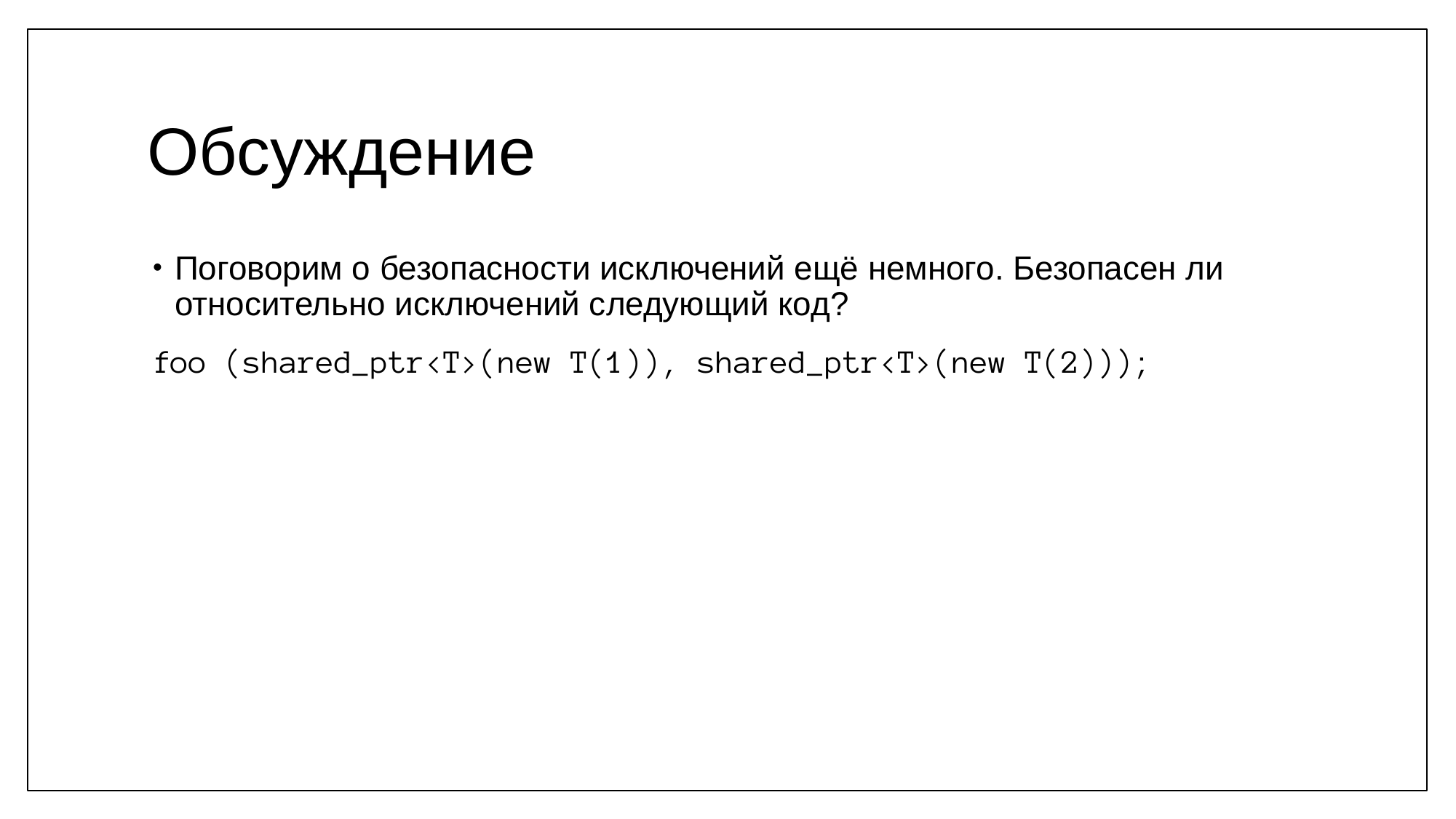

# Обсуждение
Поговорим о безопасности исключений ещё немного. Безопасен ли относительно исключений следующий код?
foo (shared_ptr<T>(new T(1)), shared_ptr<T>(new T(2)));